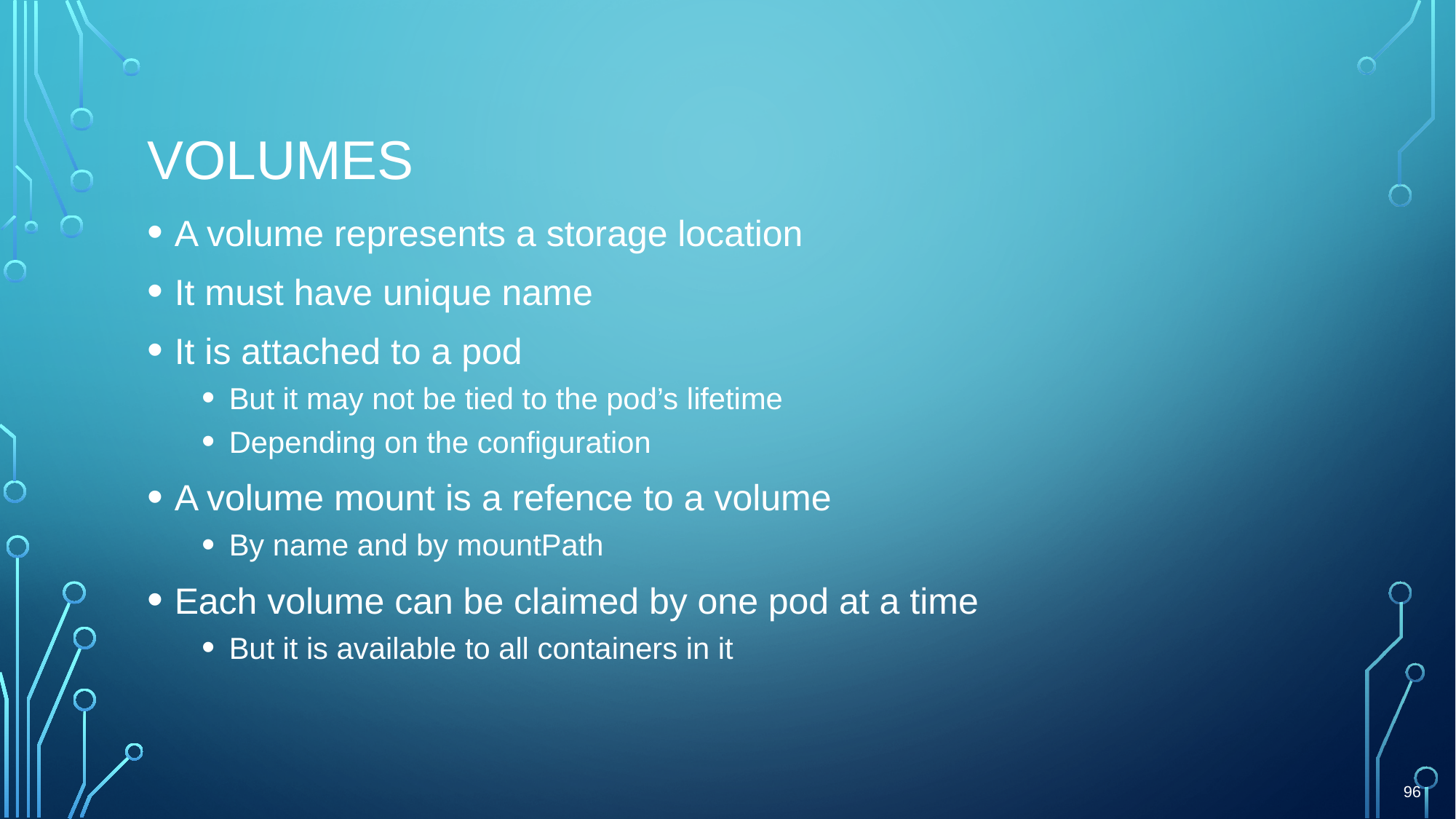

# volumes
A volume represents a storage location
It must have unique name
It is attached to a pod
But it may not be tied to the pod’s lifetime
Depending on the configuration
A volume mount is a refence to a volume
By name and by mountPath
Each volume can be claimed by one pod at a time
But it is available to all containers in it

96